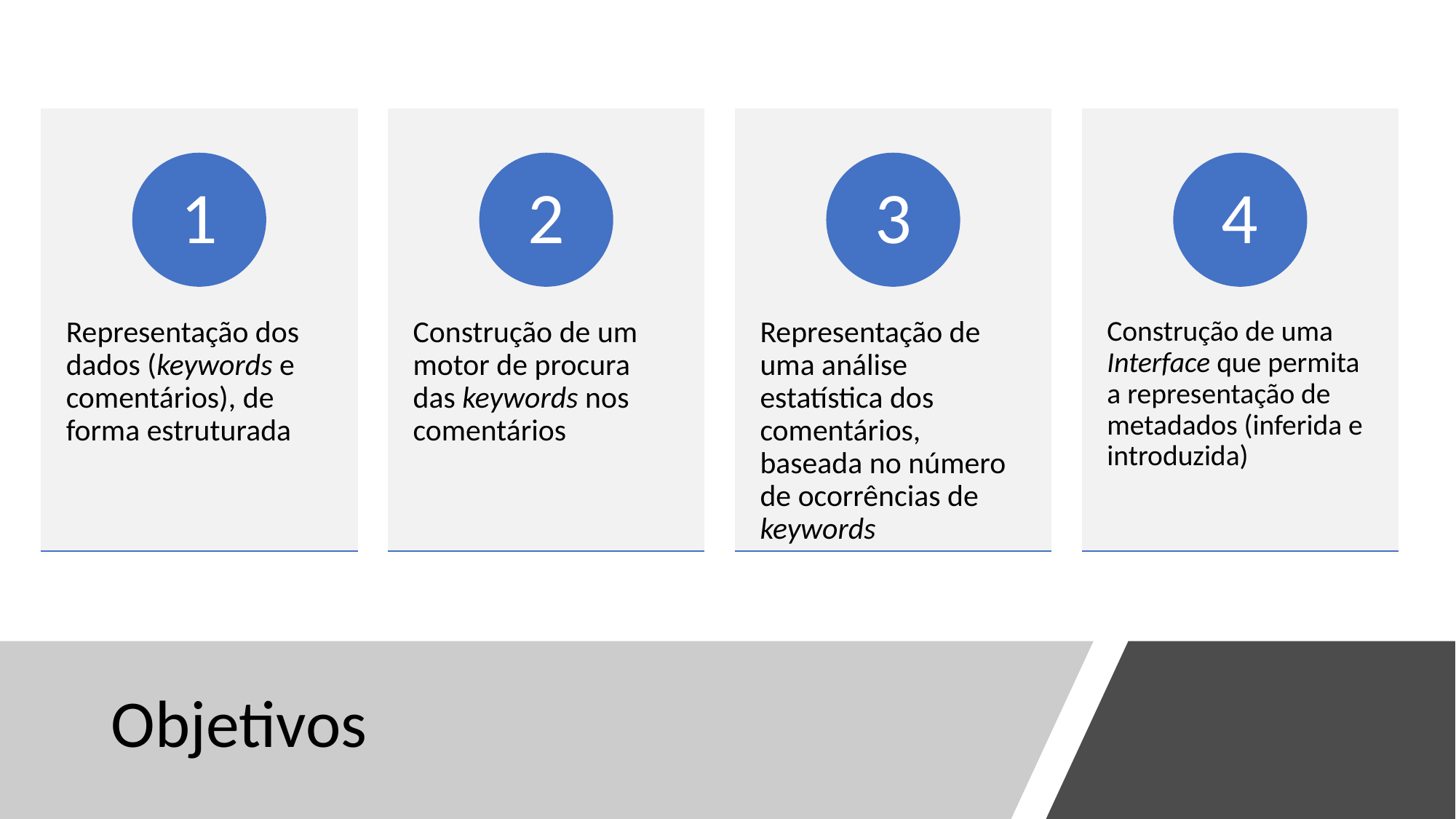

Representação dos dados (keywords e comentários), de forma estruturada
1
Construção de um motor de procura das keywords nos comentários
2
Representação de uma análise estatística dos comentários, baseada no número de ocorrências de keywords
3
Construção de uma Interface que permita a representação de metadados (inferida e introduzida)
4

# Objetivos